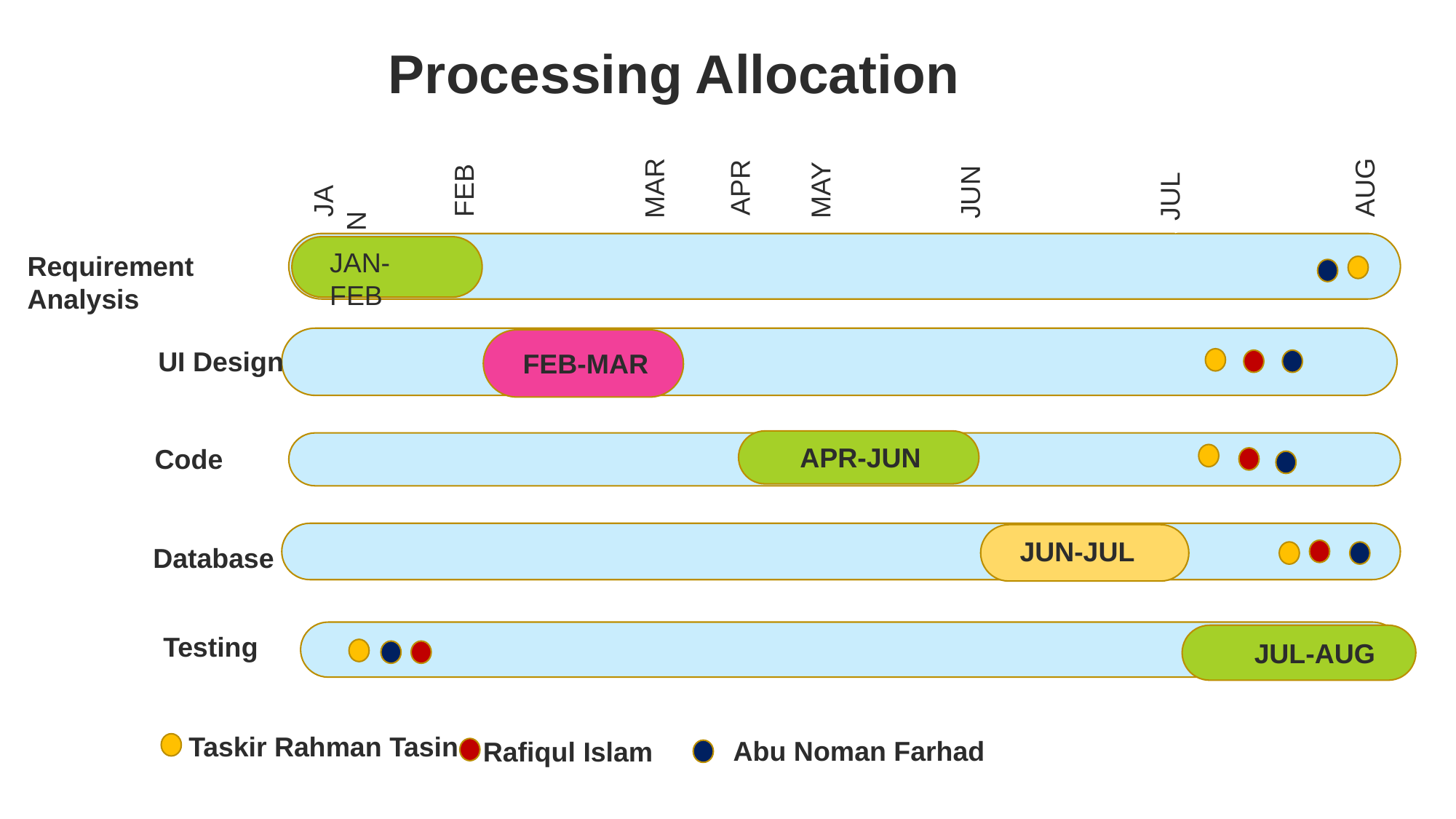

Processing Allocation
JJAN
JMAR
JAUG
JMAY
JAPR
JJULJ
JJUN
JFEB

JAN-FEB
Requirement Analysis

UI Design
FEB-MAR

APR-JUN
Code

JUN-JUL
Database

Testing

JUL-AUG

Taskir Rahman Tasin
Abu Noman Farhad
Rafiqul Islam